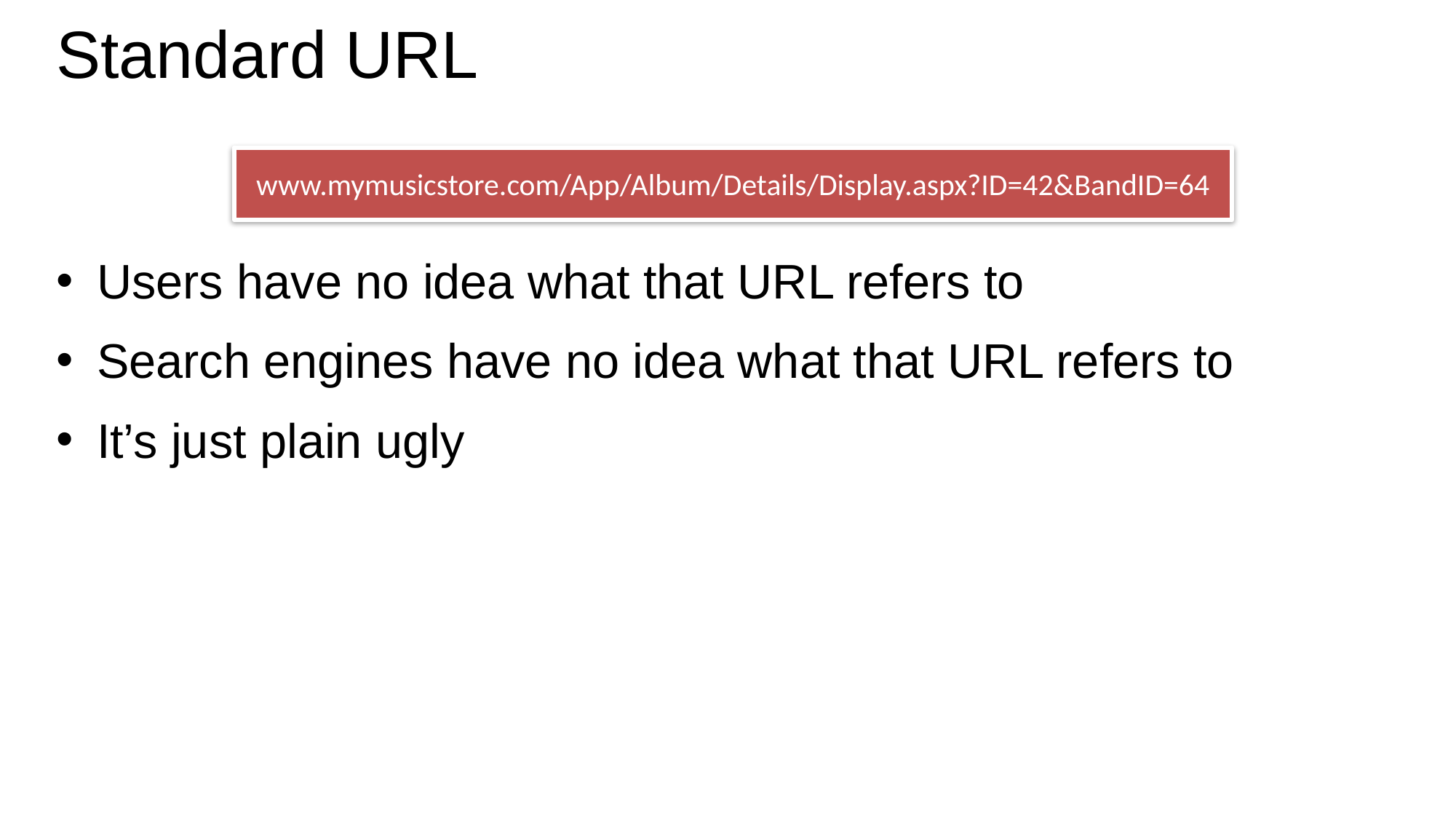

# Standard URL
www.mymusicstore.com/App/Album/Details/Display.aspx?ID=42&BandID=64

Users have no idea what that URL refers to
Search engines have no idea what that URL refers to
It’s just plain ugly